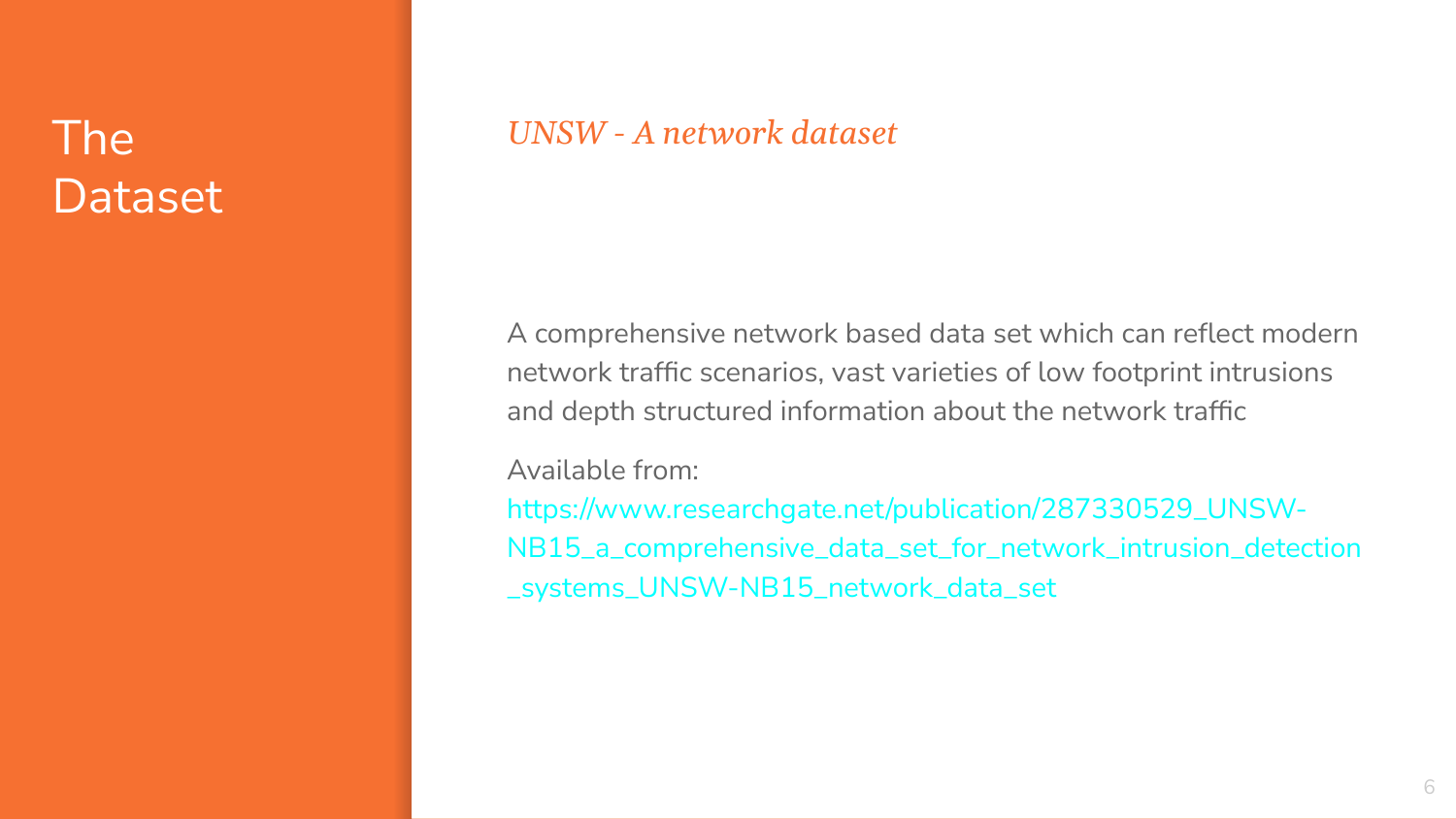

# The
Dataset
UNSW - A network dataset
A comprehensive network based data set which can reflect modern network traffic scenarios, vast varieties of low footprint intrusions and depth structured information about the network traffic
Available from: https://www.researchgate.net/publication/287330529_UNSW-NB15_a_comprehensive_data_set_for_network_intrusion_detection_systems_UNSW-NB15_network_data_set
6